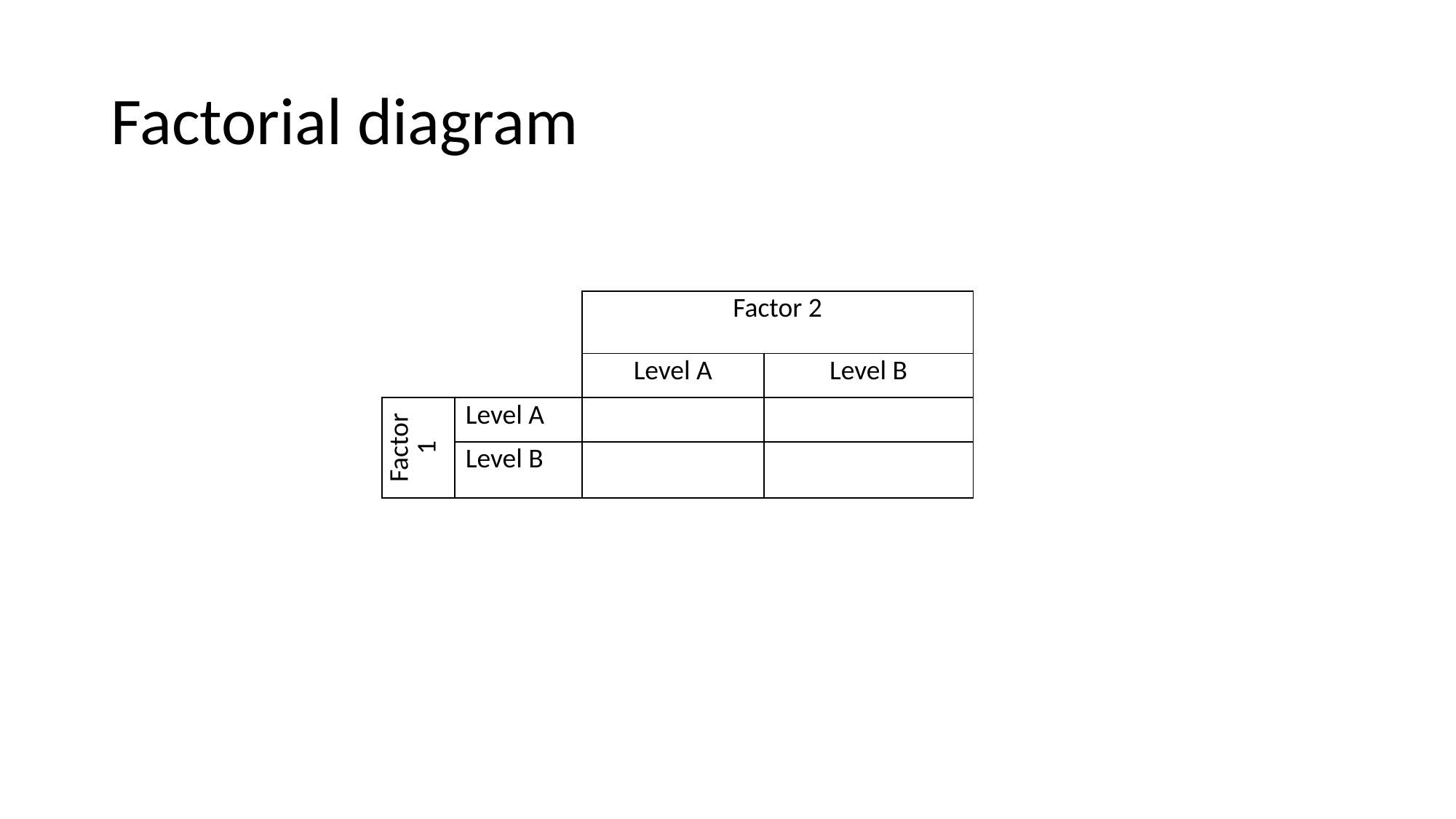

# Factorial diagram
|  |  | Factor 2 |  |
| --- | --- | --- | --- |
|  |  | Level A | Level B |
| Factor 1 | Level A |  |  |
|  | Level B |  |  |